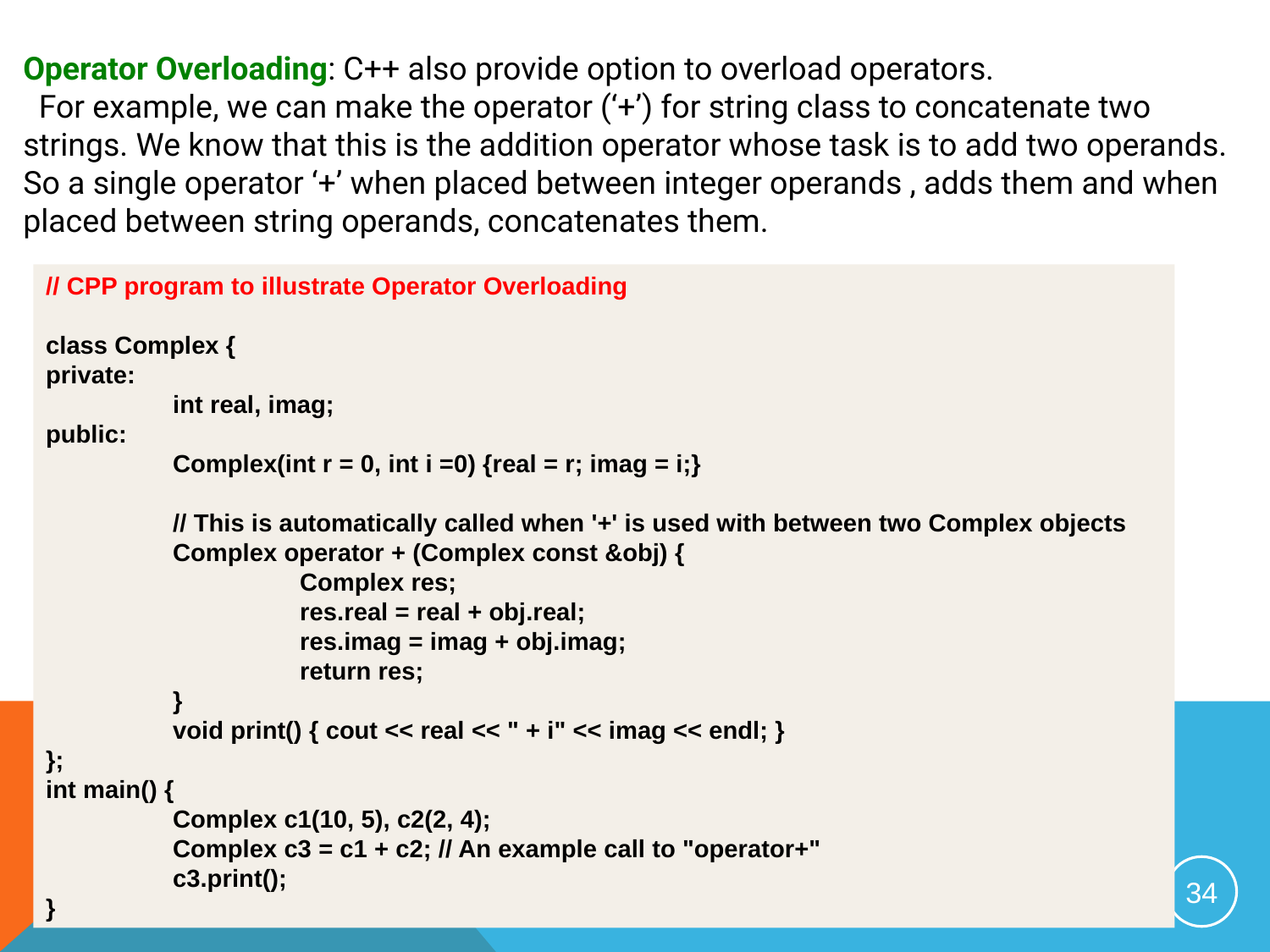

Operator Overloading: C++ also provide option to overload operators.
  For example, we can make the operator (‘+’) for string class to concatenate two strings. We know that this is the addition operator whose task is to add two operands. So a single operator ‘+’ when placed between integer operands , adds them and when placed between string operands, concatenates them.
// CPP program to illustrate Operator Overloading

class Complex {
private:
	int real, imag;
public:
	Complex(int r = 0, int i =0) {real = r; imag = i;}

	// This is automatically called when '+' is used with between two Complex objects
	Complex operator + (Complex const &obj) {
		Complex res;
		res.real = real + obj.real;
		res.imag = imag + obj.imag;
		return res;
	}
	void print() { cout << real << " + i" << imag << endl; }
};
int main() {
	Complex c1(10, 5), c2(2, 4);
	Complex c3 = c1 + c2; // An example call to "operator+"
	c3.print();
}
34